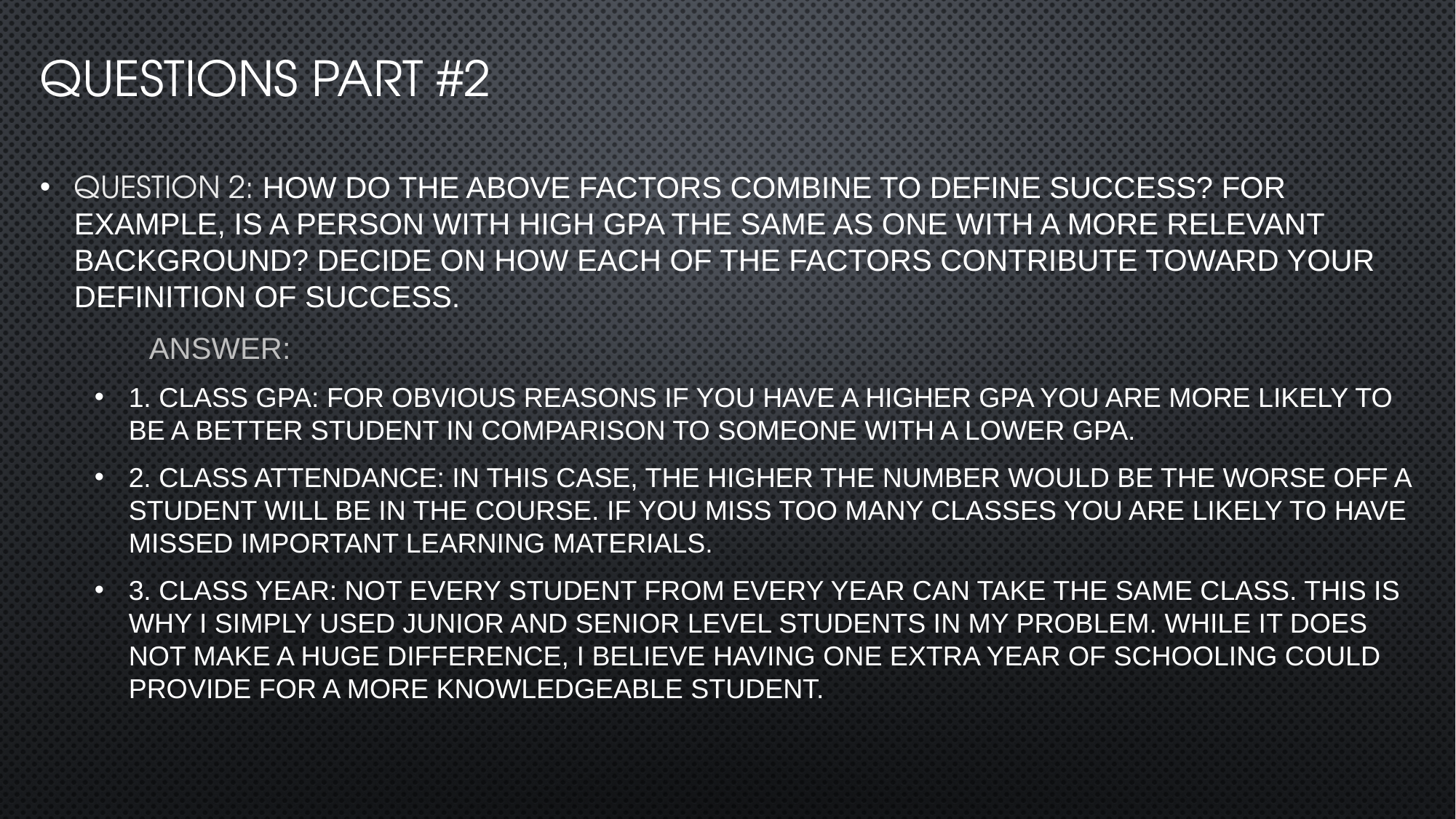

# Questions Part #2
Question 2: How do the above factors combine to define success? For example, is a person with high GPA the same as one with a more relevant background? Decide on how each of the factors contribute toward your definition of success.
	Answer:
1. Class GPA: For obvious reasons if you have a higher GPA you are more likely to be a better student in comparison to someone with a lower GPA.
2. Class Attendance: In this case, the higher the number would be the worse off a student will be in the course. If you miss too many classes you are likely to have missed important learning materials.
3. Class Year: Not every student from every year can take the same class. This is why I simply used Junior and Senior level students in my problem. While it does not make a huge difference, I believe having one extra year of schooling could provide for a more knowledgeable student.